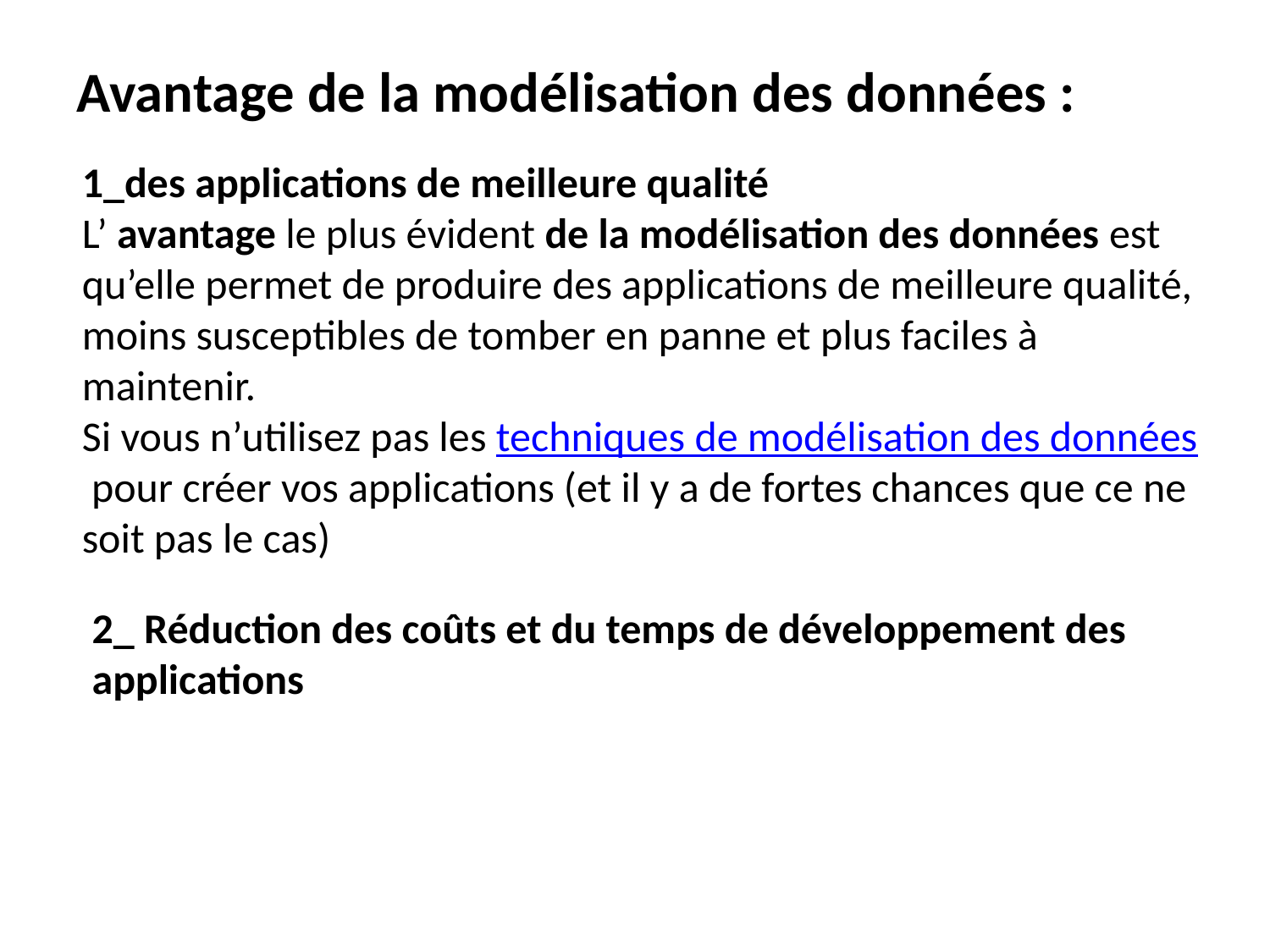

Avantage de la modélisation des données :

1_des applications de meilleure qualité
L’ avantage le plus évident de la modélisation des données est qu’elle permet de produire des applications de meilleure qualité, moins susceptibles de tomber en panne et plus faciles à maintenir.
Si vous n’utilisez pas les techniques de modélisation des données pour créer vos applications (et il y a de fortes chances que ce ne soit pas le cas)
2_ Réduction des coûts et du temps de développement des applications